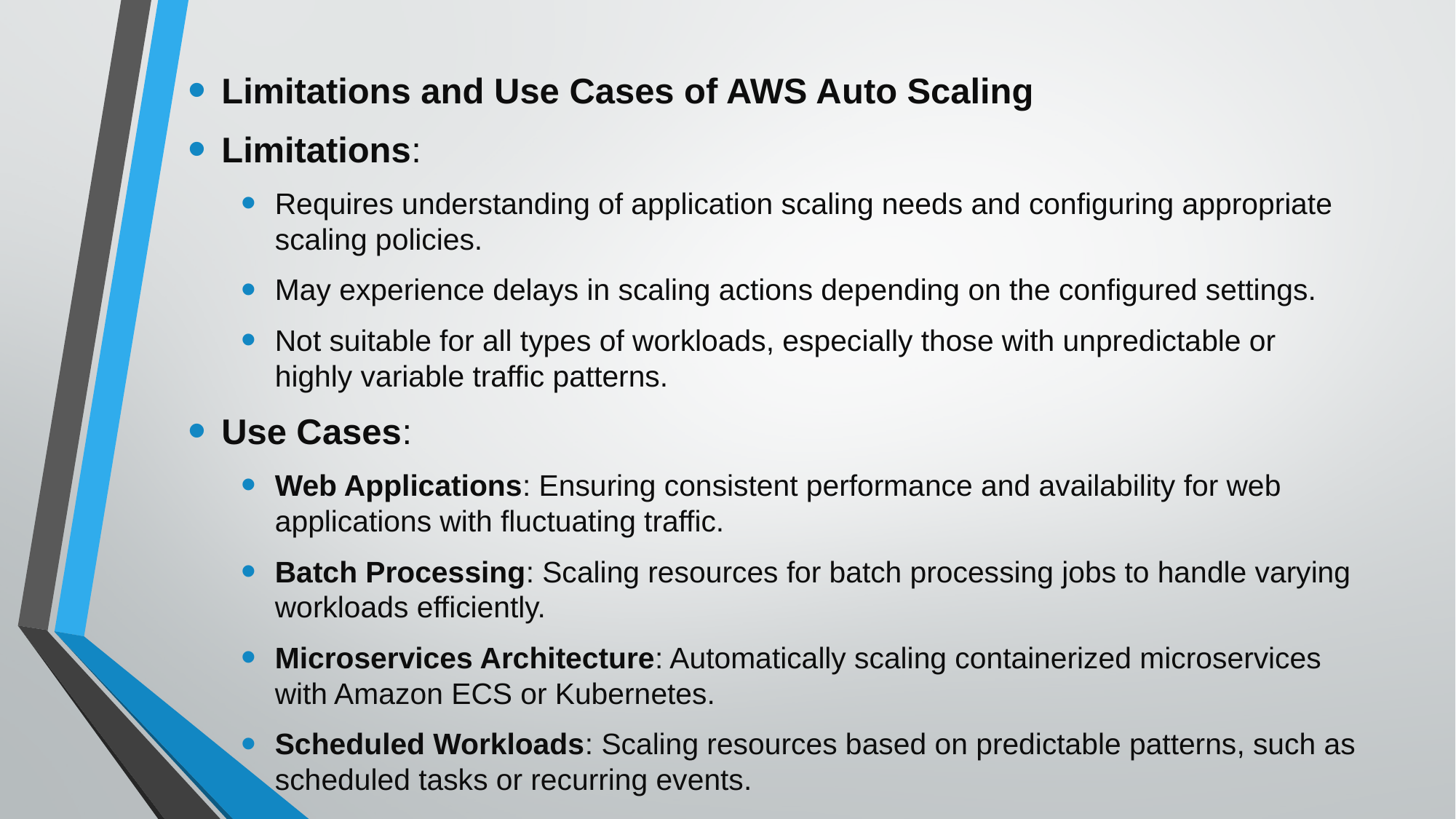

#
Limitations and Use Cases of AWS Auto Scaling
Limitations:
Requires understanding of application scaling needs and configuring appropriate scaling policies.
May experience delays in scaling actions depending on the configured settings.
Not suitable for all types of workloads, especially those with unpredictable or highly variable traffic patterns.
Use Cases:
Web Applications: Ensuring consistent performance and availability for web applications with fluctuating traffic.
Batch Processing: Scaling resources for batch processing jobs to handle varying workloads efficiently.
Microservices Architecture: Automatically scaling containerized microservices with Amazon ECS or Kubernetes.
Scheduled Workloads: Scaling resources based on predictable patterns, such as scheduled tasks or recurring events.